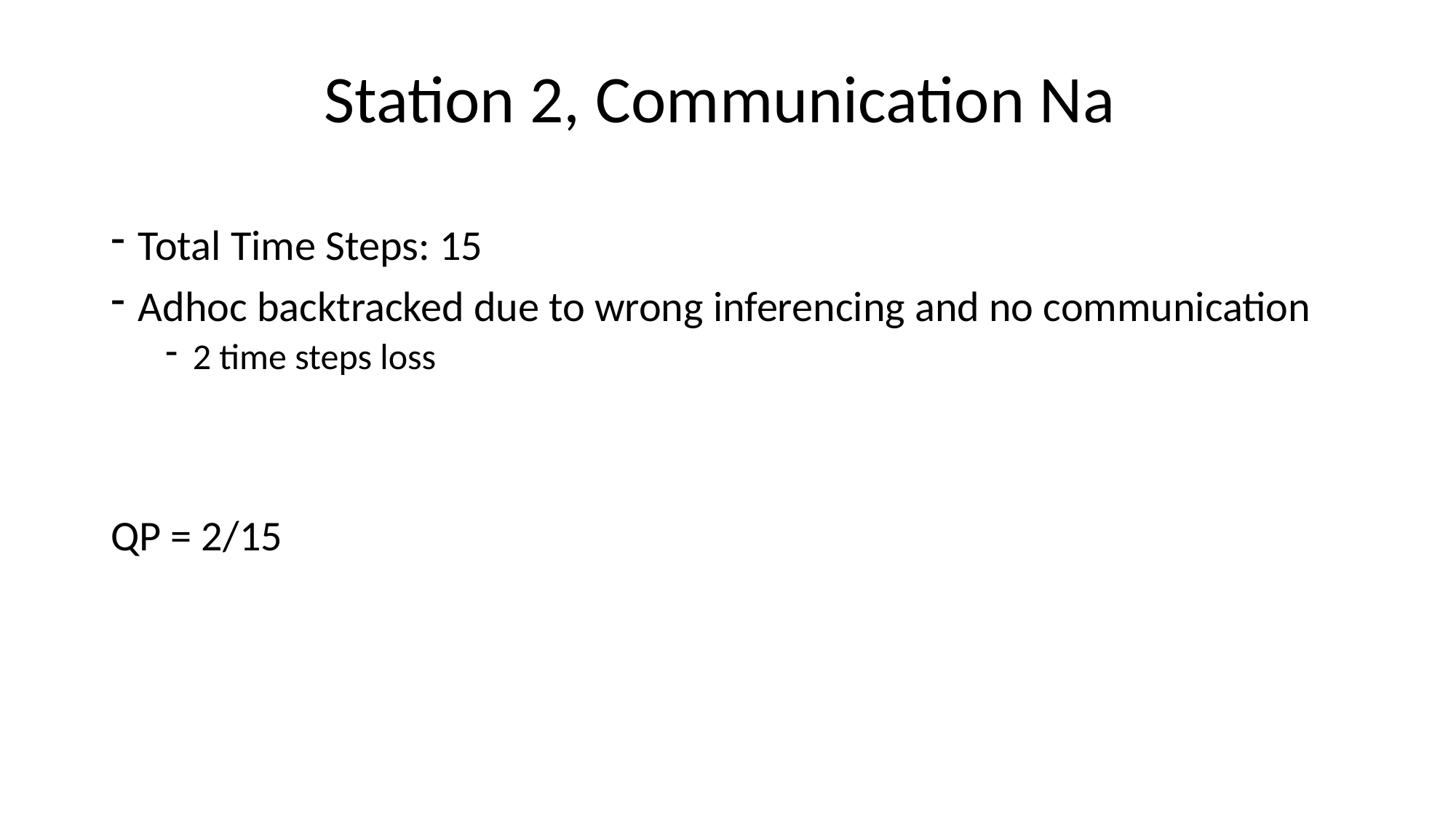

Station 2, Communication Na
Total Time Steps: 15
Adhoc backtracked due to wrong inferencing and no communication
2 time steps loss

QP = 2/15